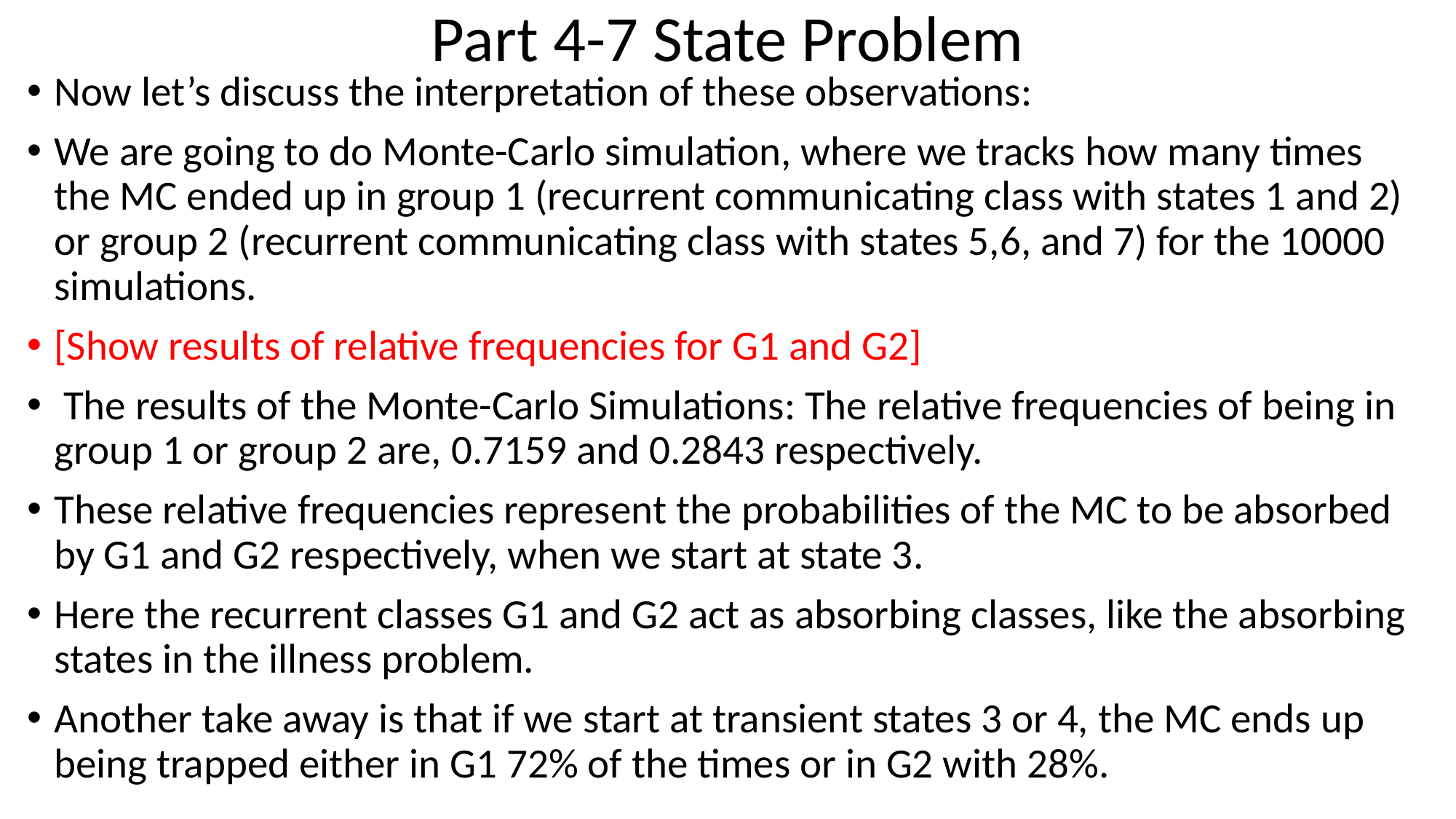

# Part 4-7 State Problem
Now let’s discuss the interpretation of these observations:
We are going to do Monte-Carlo simulation, where we tracks how many times the MC ended up in group 1 (recurrent communicating class with states 1 and 2) or group 2 (recurrent communicating class with states 5,6, and 7) for the 10000 simulations.
[Show results of relative frequencies for G1 and G2]
 The results of the Monte-Carlo Simulations: The relative frequencies of being in group 1 or group 2 are, 0.7159 and 0.2843 respectively.
These relative frequencies represent the probabilities of the MC to be absorbed by G1 and G2 respectively, when we start at state 3.
Here the recurrent classes G1 and G2 act as absorbing classes, like the absorbing states in the illness problem.
Another take away is that if we start at transient states 3 or 4, the MC ends up being trapped either in G1 72% of the times or in G2 with 28%.